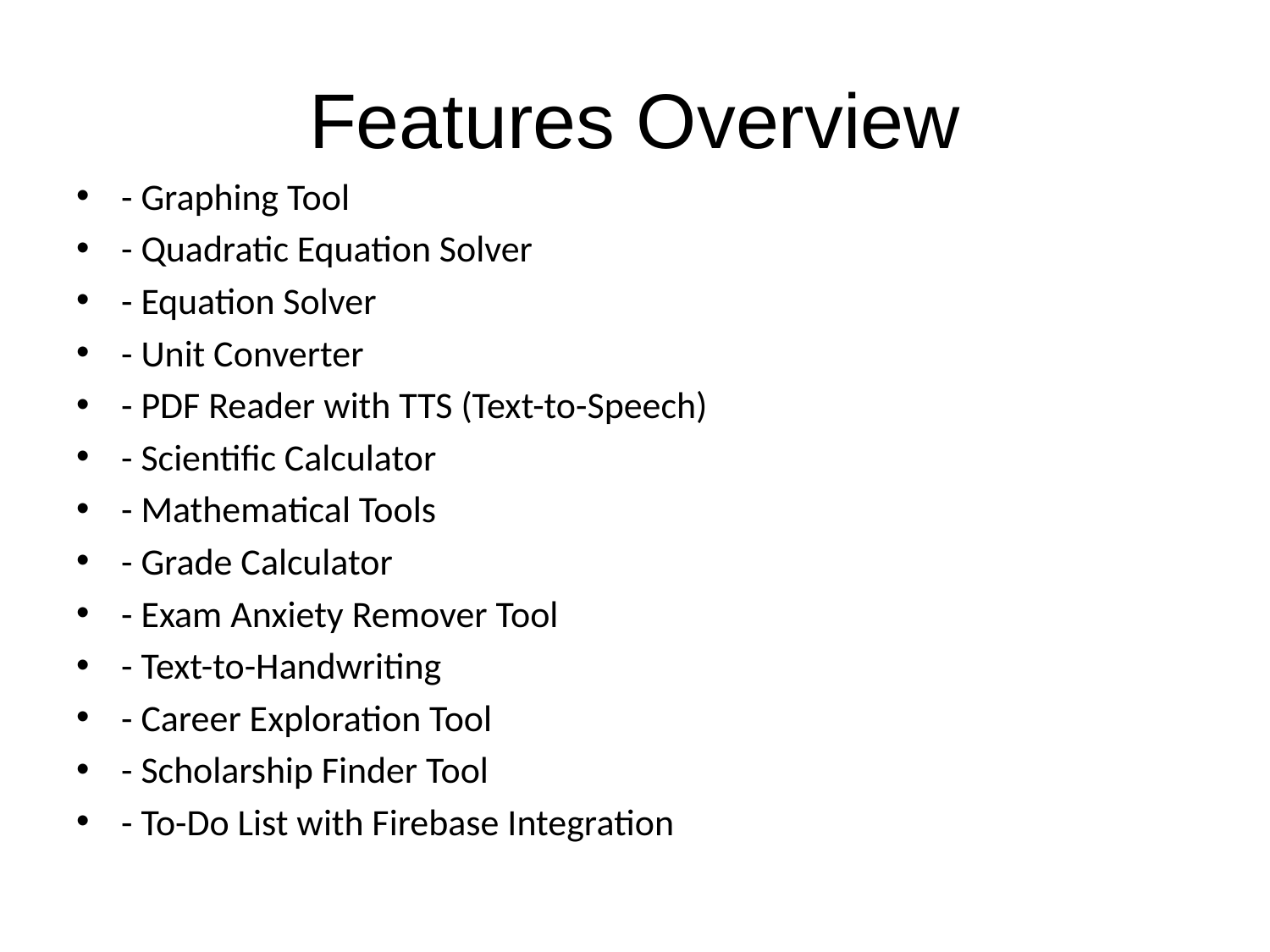

# Features Overview
- Graphing Tool
- Quadratic Equation Solver
- Equation Solver
- Unit Converter
- PDF Reader with TTS (Text-to-Speech)
- Scientific Calculator
- Mathematical Tools
- Grade Calculator
- Exam Anxiety Remover Tool
- Text-to-Handwriting
- Career Exploration Tool
- Scholarship Finder Tool
- To-Do List with Firebase Integration